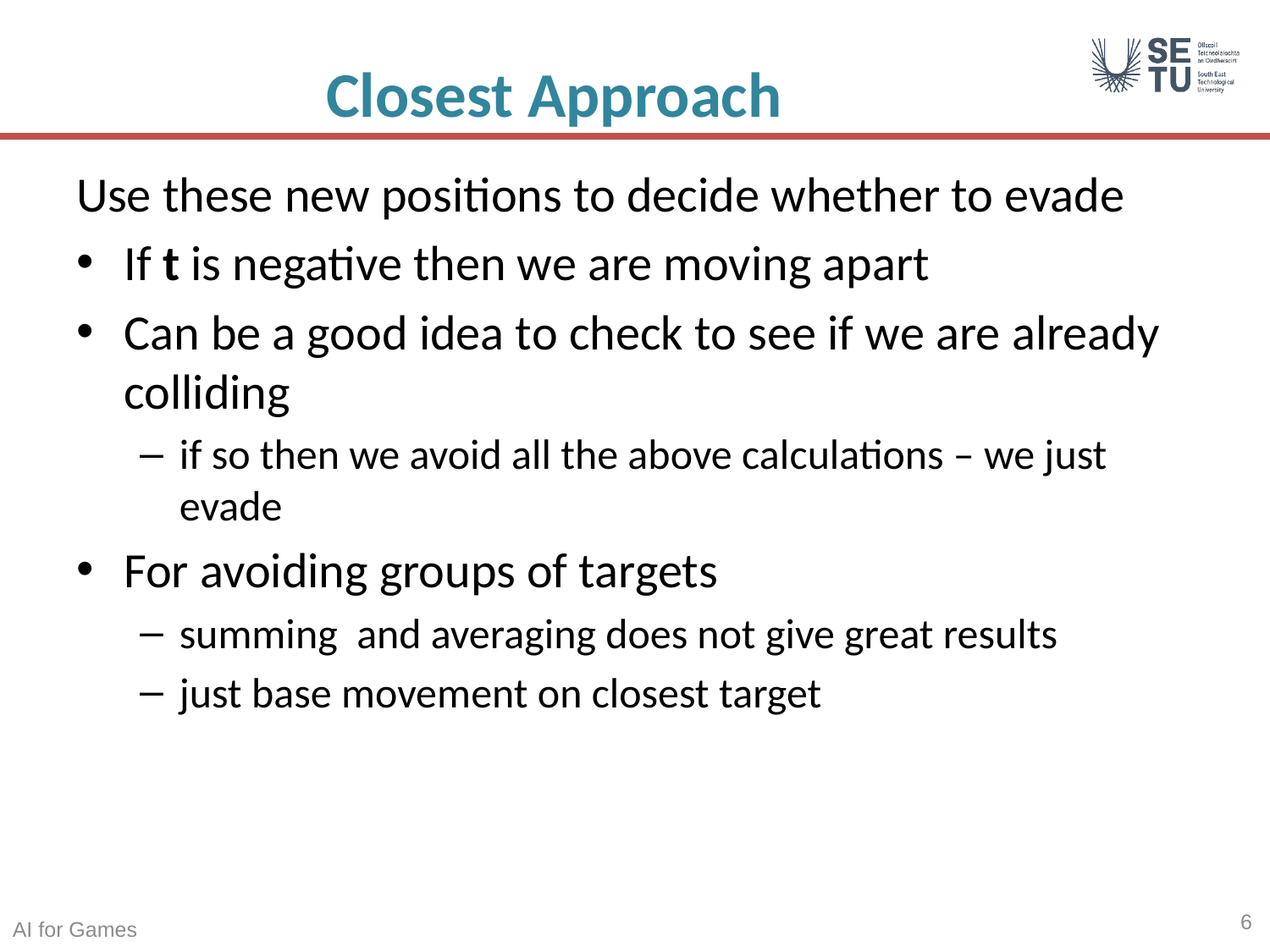

# Closest Approach
Use these new positions to decide whether to evade
If t is negative then we are moving apart
Can be a good idea to check to see if we are already colliding
if so then we avoid all the above calculations – we just evade
For avoiding groups of targets
summing  and averaging does not give great results
just base movement on closest target
6